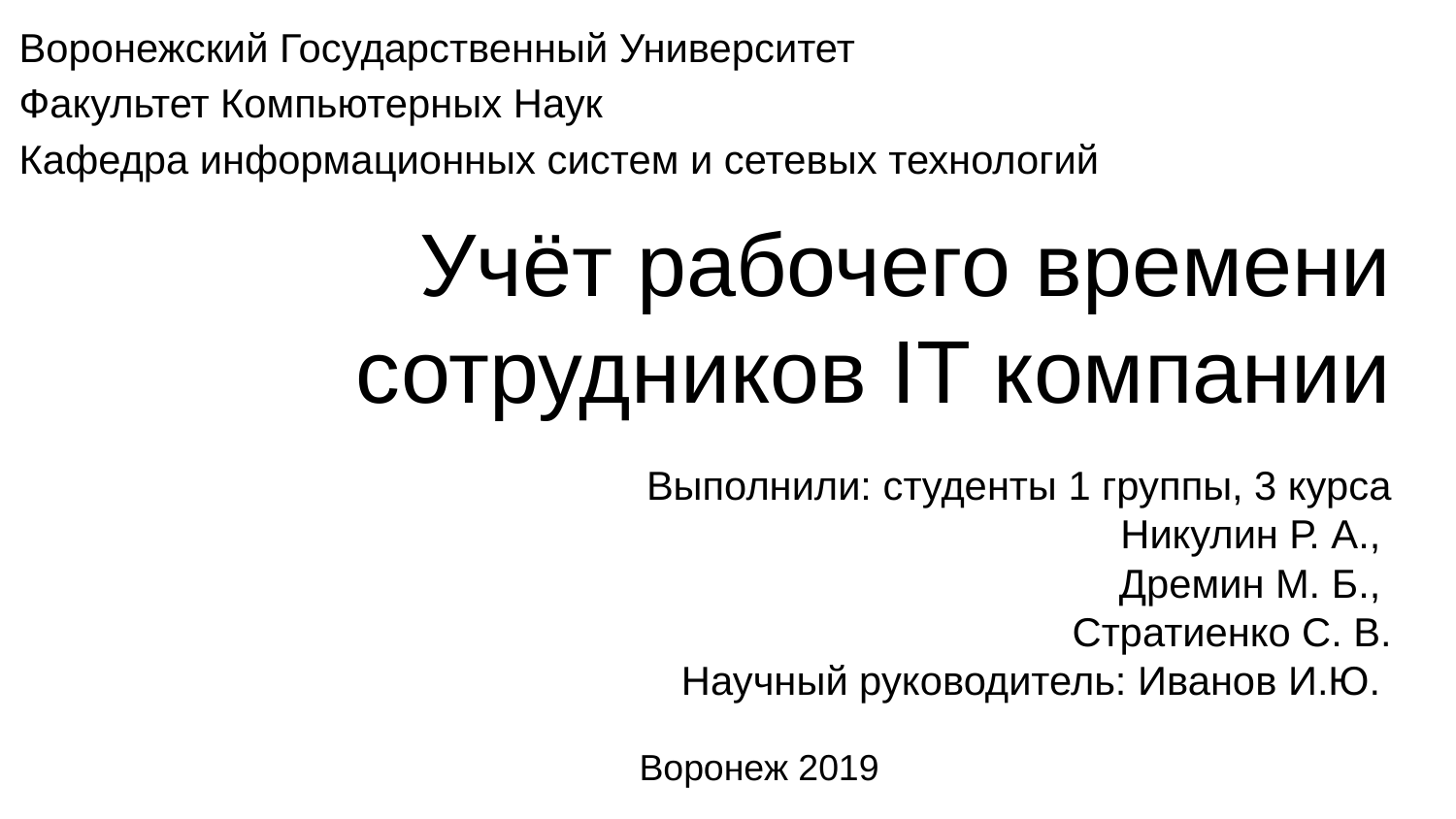

Воронежский Государственный Университет
Факультет Компьютерных Наук
Кафедра информационных систем и сетевых технологий
# Учёт рабочего времени сотрудников IT компании
Выполнили: студенты 1 группы, 3 курса
Никулин Р. А.,
Дремин М. Б.,
Стратиенко С. В.
Научный руководитель: Иванов И.Ю.
Воронеж 2019